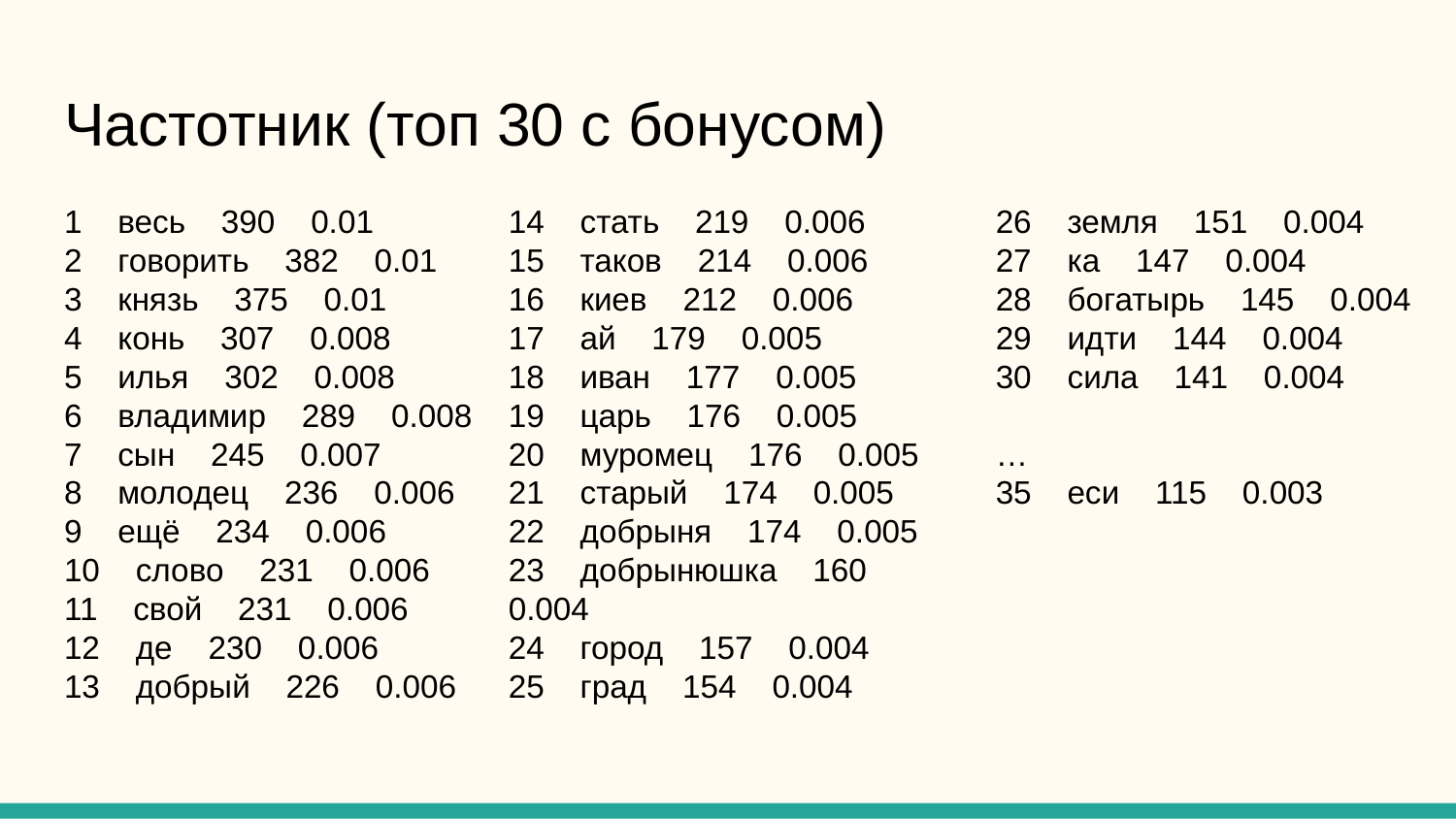

# Частотник (топ 30 с бонусом)
1    весь    390    0.01
2    говорить    382    0.01
3    князь    375    0.01
4    конь    307    0.008
5    илья    302    0.008
6    владимир    289    0.008
7    сын    245    0.007
8    молодец    236    0.006
9    ещё    234    0.006
10    слово    231    0.006
11    свой    231    0.006
12    де    230    0.006
13    добрый    226    0.006

14    стать    219    0.006
15    таков    214    0.006
16    киев    212    0.006
17    ай    179    0.005
18    иван    177    0.005
19    царь    176    0.005
20    муромец    176    0.005
21    старый    174    0.005
22    добрыня    174    0.005
23    добрынюшка    160    0.004
24    город    157    0.004
25    град    154    0.004
26    земля    151    0.004
27    ка    147    0.004
28    богатырь    145    0.004
29    идти    144    0.004
30    сила    141    0.004

…
35    еси    115    0.003